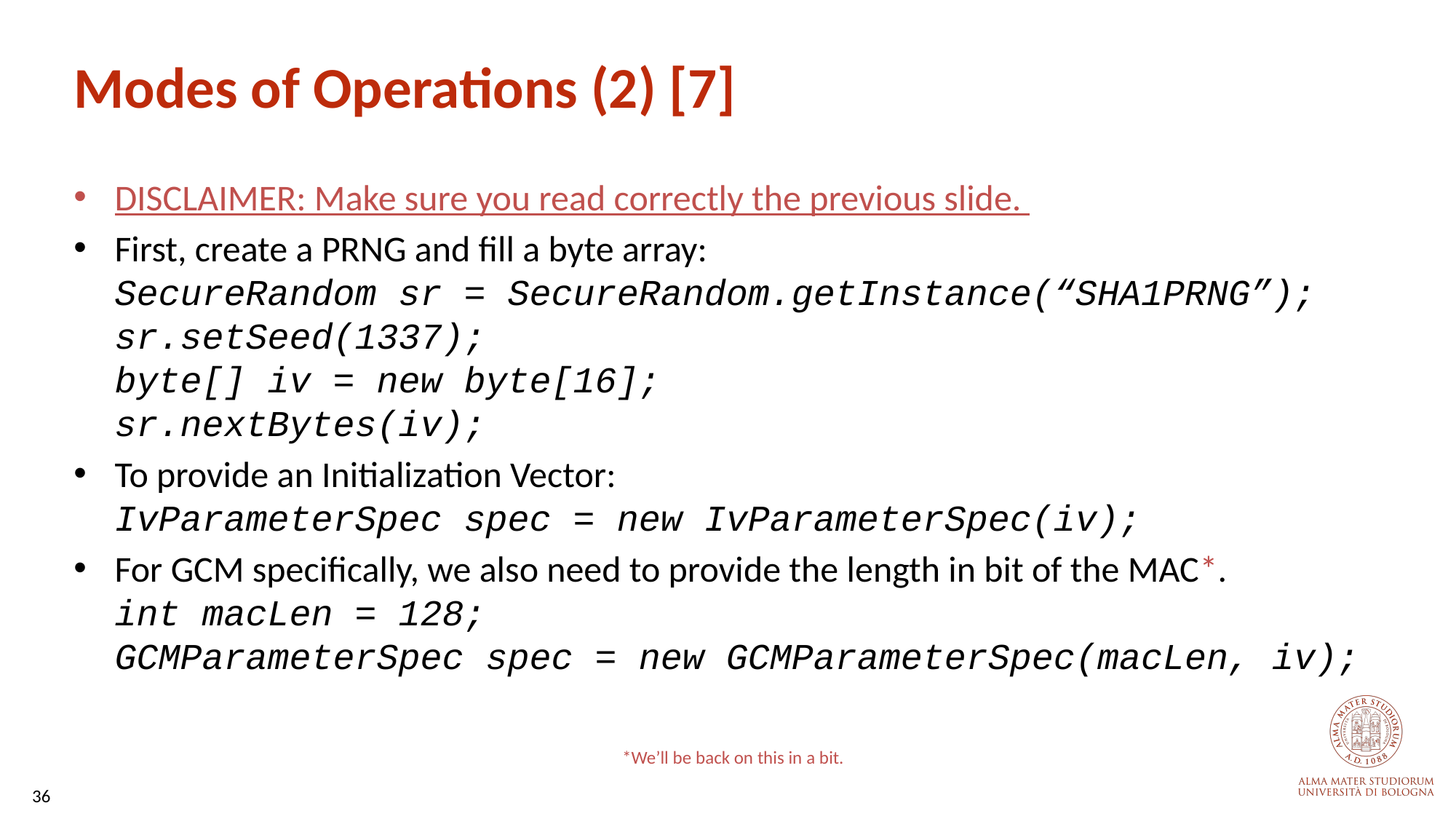

# Modes of Operations (2) [7]
DISCLAIMER: Make sure you read correctly the previous slide.
First, create a PRNG and fill a byte array:
SecureRandom sr = SecureRandom.getInstance(“SHA1PRNG”);
sr.setSeed(1337);
byte[] iv = new byte[16];
sr.nextBytes(iv);
To provide an Initialization Vector:
IvParameterSpec spec = new IvParameterSpec(iv);
For GCM specifically, we also need to provide the length in bit of the MAC*.
int macLen = 128;
GCMParameterSpec spec = new GCMParameterSpec(macLen, iv);
*We’ll be back on this in a bit.